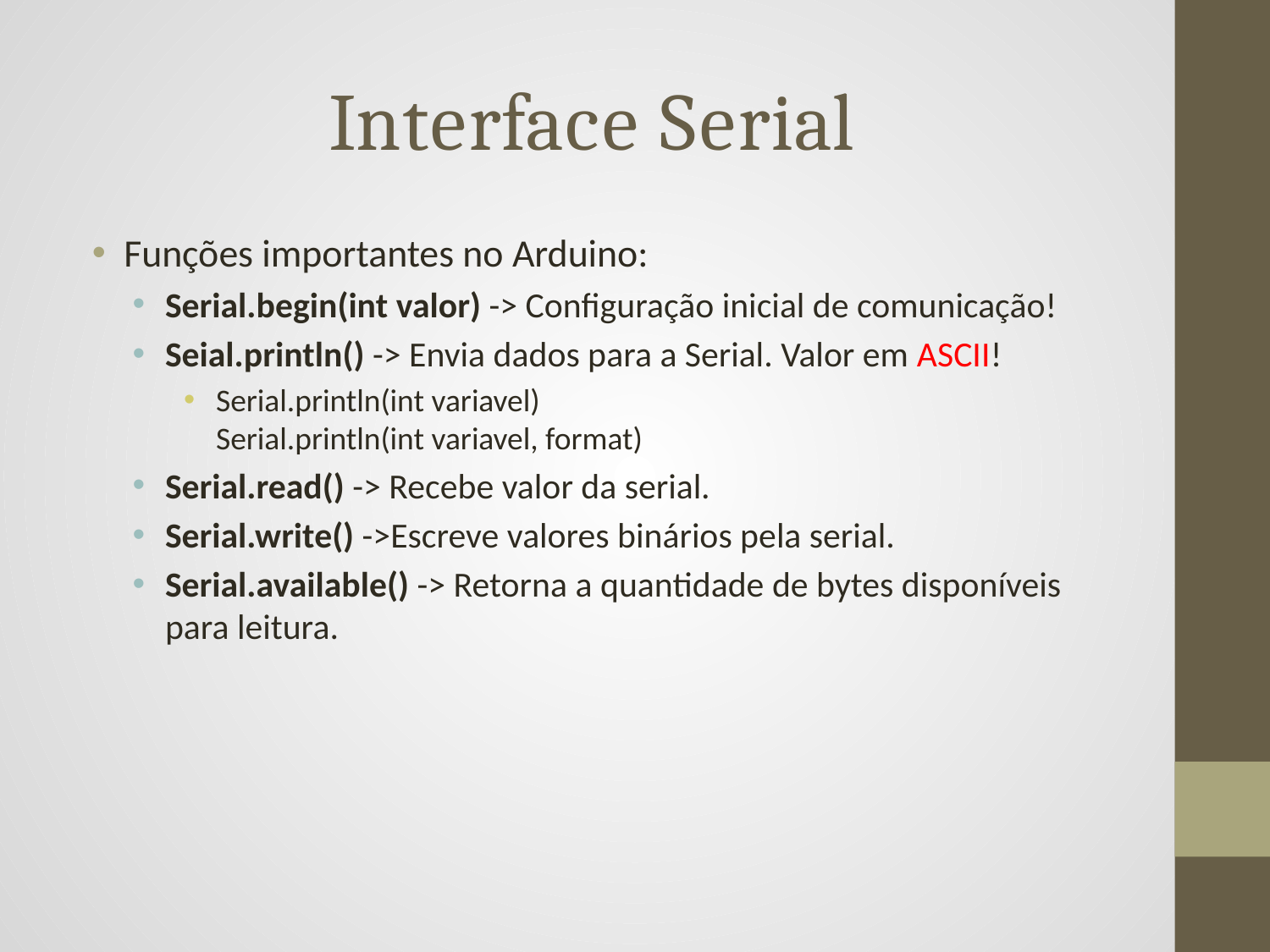

# Interface Serial
Funções importantes no Arduino:
Serial.begin(int valor) -> Configuração inicial de comunicação!
Seial.println() -> Envia dados para a Serial. Valor em ASCII!
Serial.println(int variavel) 
Serial.println(int variavel, format)
Serial.read() -> Recebe valor da serial.
Serial.write() ->Escreve valores binários pela serial.
Serial.available() -> Retorna a quantidade de bytes disponíveis para leitura.